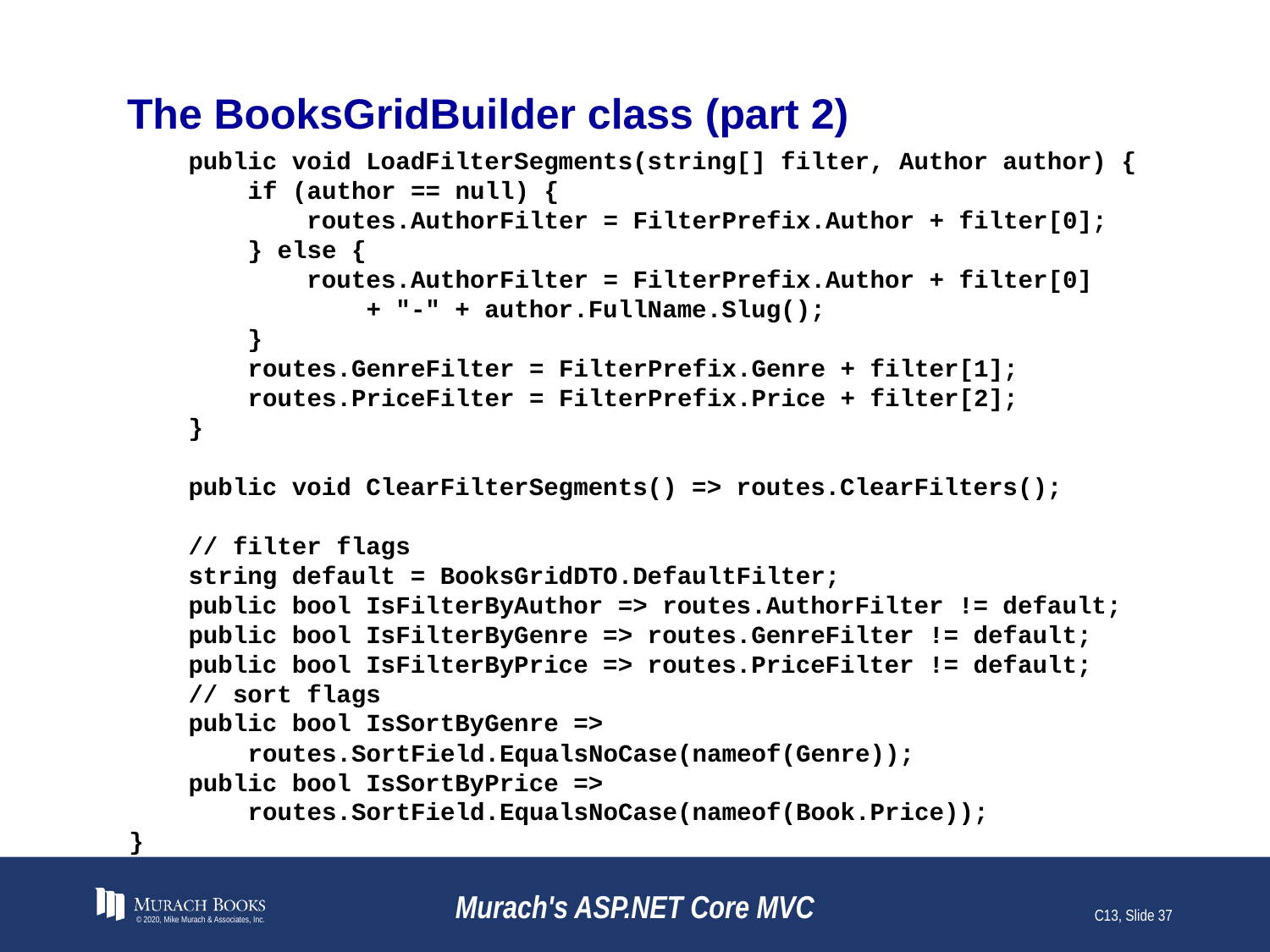

# The BooksGridBuilder class (part 2)
    public void LoadFilterSegments(string[] filter, Author author) {
        if (author == null) {
            routes.AuthorFilter = FilterPrefix.Author + filter[0];
        } else {
            routes.AuthorFilter = FilterPrefix.Author + filter[0]
                + "-" + author.FullName.Slug();
        }
        routes.GenreFilter = FilterPrefix.Genre + filter[1];
        routes.PriceFilter = FilterPrefix.Price + filter[2];
    }

    public void ClearFilterSegments() => routes.ClearFilters();

    // filter flags
    string default = BooksGridDTO.DefaultFilter;
    public bool IsFilterByAuthor => routes.AuthorFilter != default;
    public bool IsFilterByGenre => routes.GenreFilter != default;
    public bool IsFilterByPrice => routes.PriceFilter != default;
    // sort flags
    public bool IsSortByGenre =>
        routes.SortField.EqualsNoCase(nameof(Genre));
    public bool IsSortByPrice =>
        routes.SortField.EqualsNoCase(nameof(Book.Price));
}

© 2020, Mike Murach & Associates, Inc.
Murach's ASP.NET Core MVC

C13, Slide 37